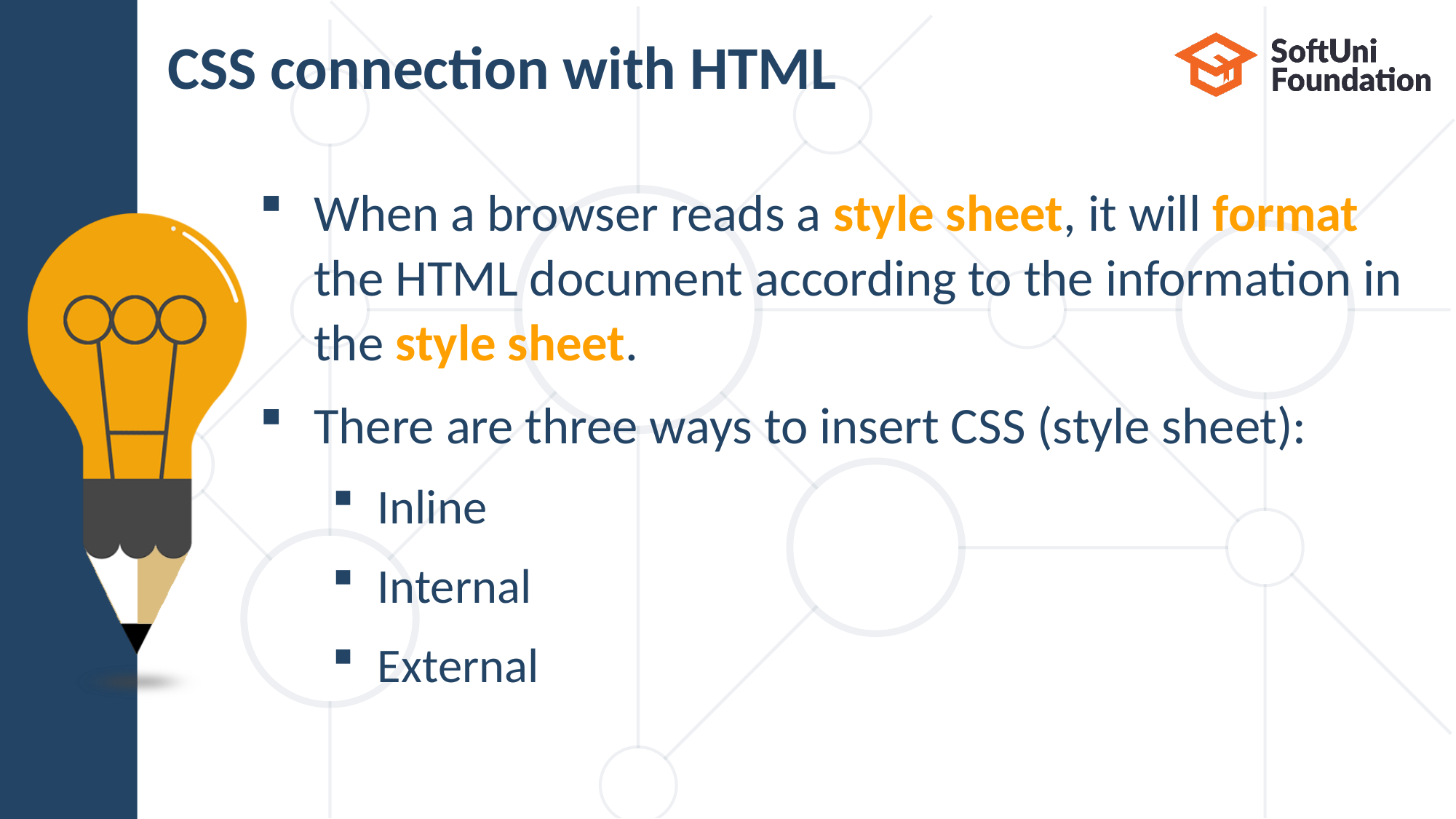

# CSS connection with HTML
When a browser reads a style sheet, it will format
the HTML document according to the information in the style sheet.
There are three ways to insert CSS (style sheet):
Inline
Internal
External